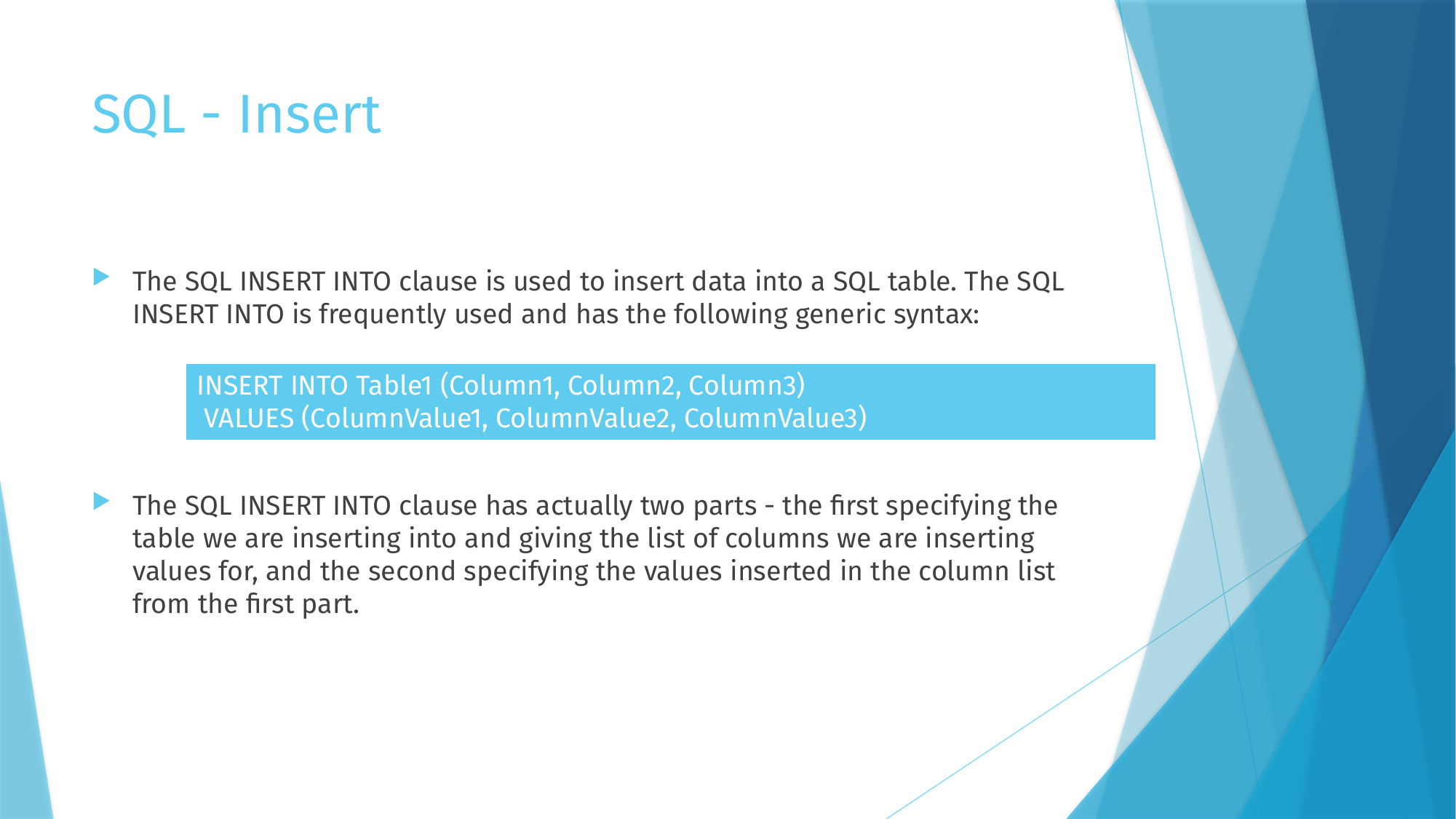

# SQL - Insert
The SQL INSERT INTO clause is used to insert data into a SQL table. The SQL INSERT INTO is frequently used and has the following generic syntax:

The SQL INSERT INTO clause has actually two parts - the first specifying the table we are inserting into and giving the list of columns we are inserting values for, and the second specifying the values inserted in the column list from the first part.

| INSERT INTO Table1 (Column1, Column2, Column3) VALUES (ColumnValue1, ColumnValue2, ColumnValue3) |
| --- |